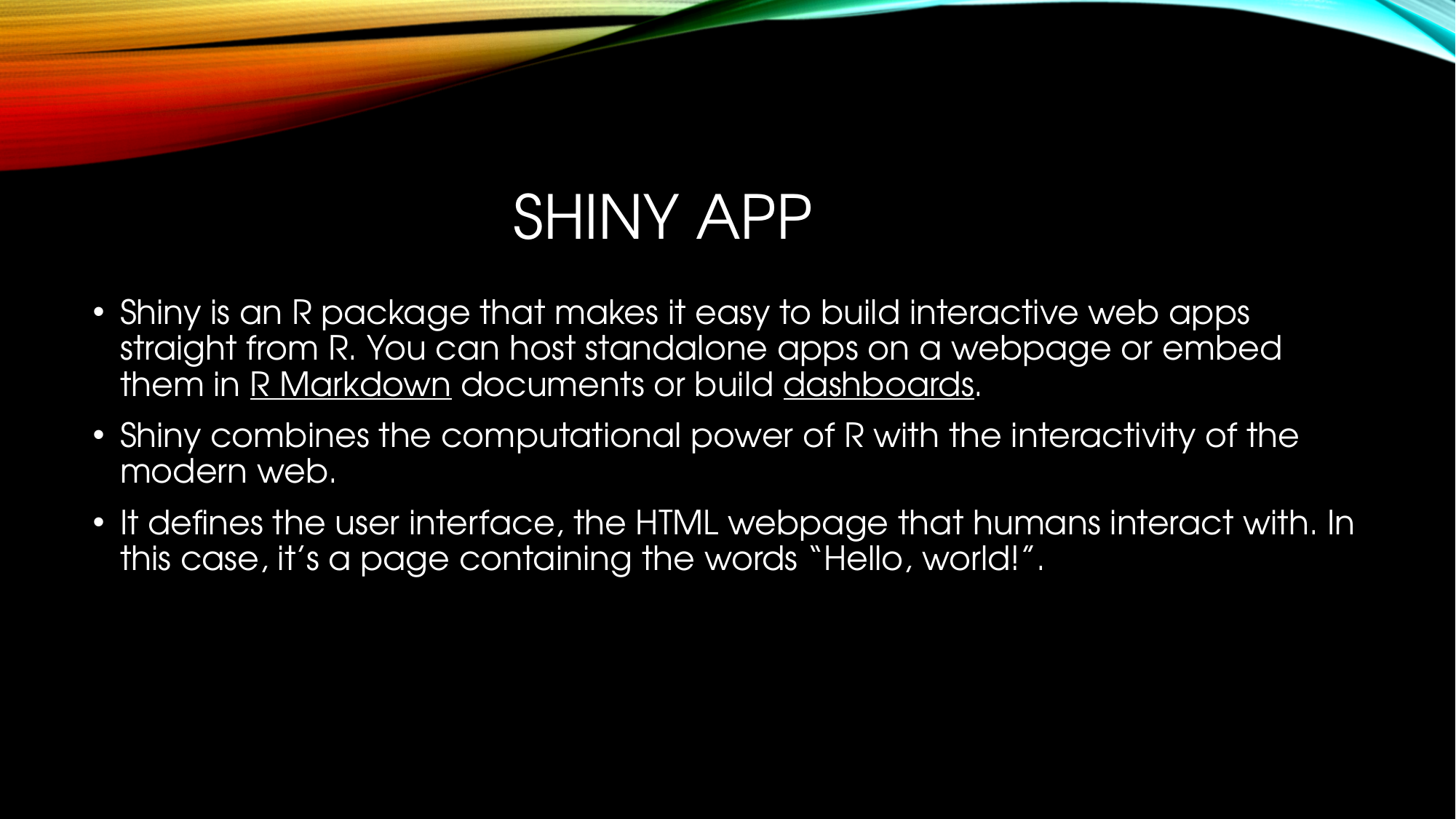

# Shiny aPP
Shiny is an R package that makes it easy to build interactive web apps straight from R. You can host standalone apps on a webpage or embed them in R Markdown documents or build dashboards.
Shiny combines the computational power of R with the interactivity of the modern web.
It defines the user interface, the HTML webpage that humans interact with. In this case, it’s a page containing the words “Hello, world!”.